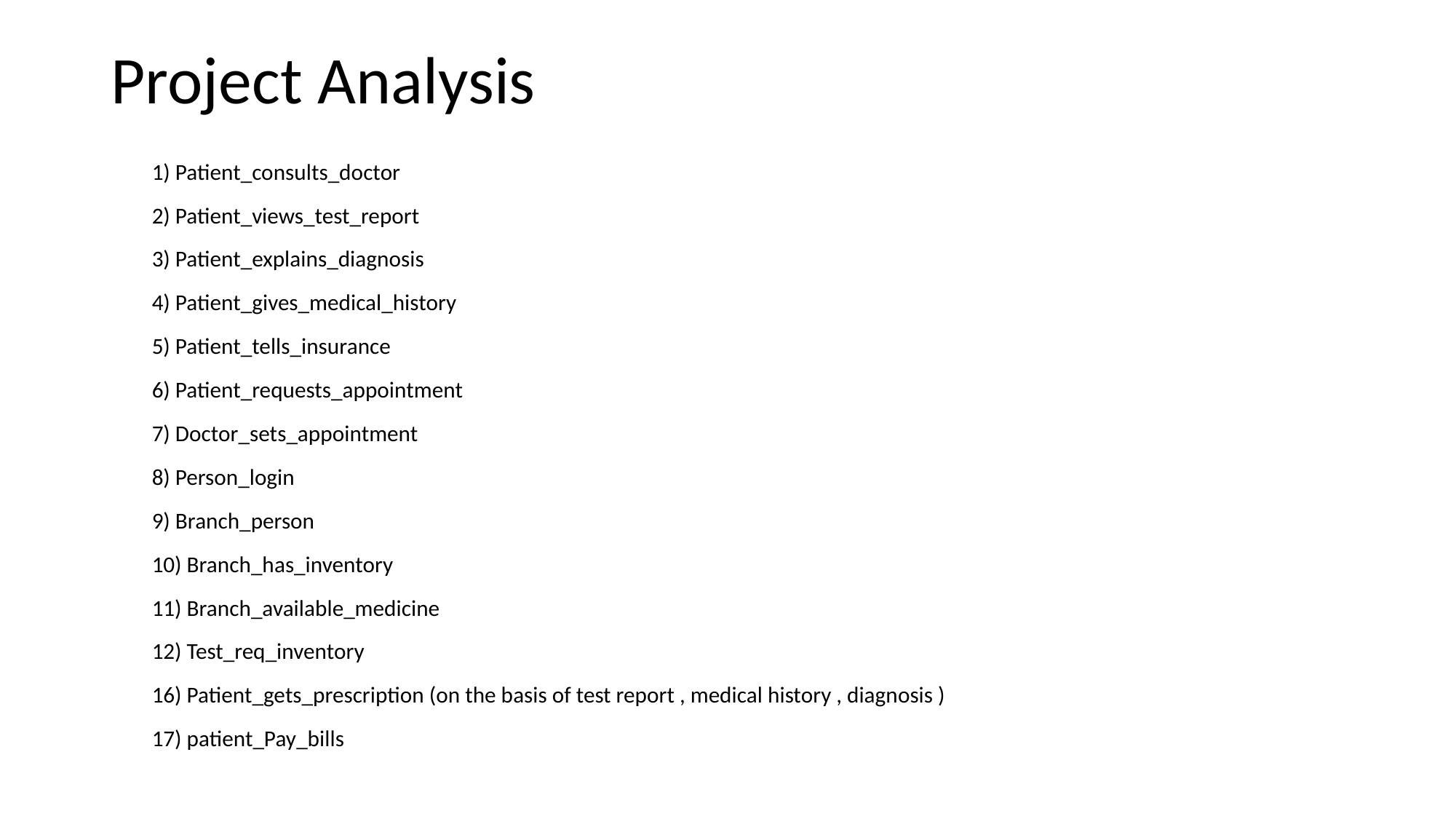

# Project Analysis
1) Patient_consults_doctor
2) Patient_views_test_report
3) Patient_explains_diagnosis
4) Patient_gives_medical_history
5) Patient_tells_insurance
6) Patient_requests_appointment
7) Doctor_sets_appointment
8) Person_login
9) Branch_person
10) Branch_has_inventory
11) Branch_available_medicine
12) Test_req_inventory
16) Patient_gets_prescription (on the basis of test report , medical history , diagnosis )
17) patient_Pay_bills

.